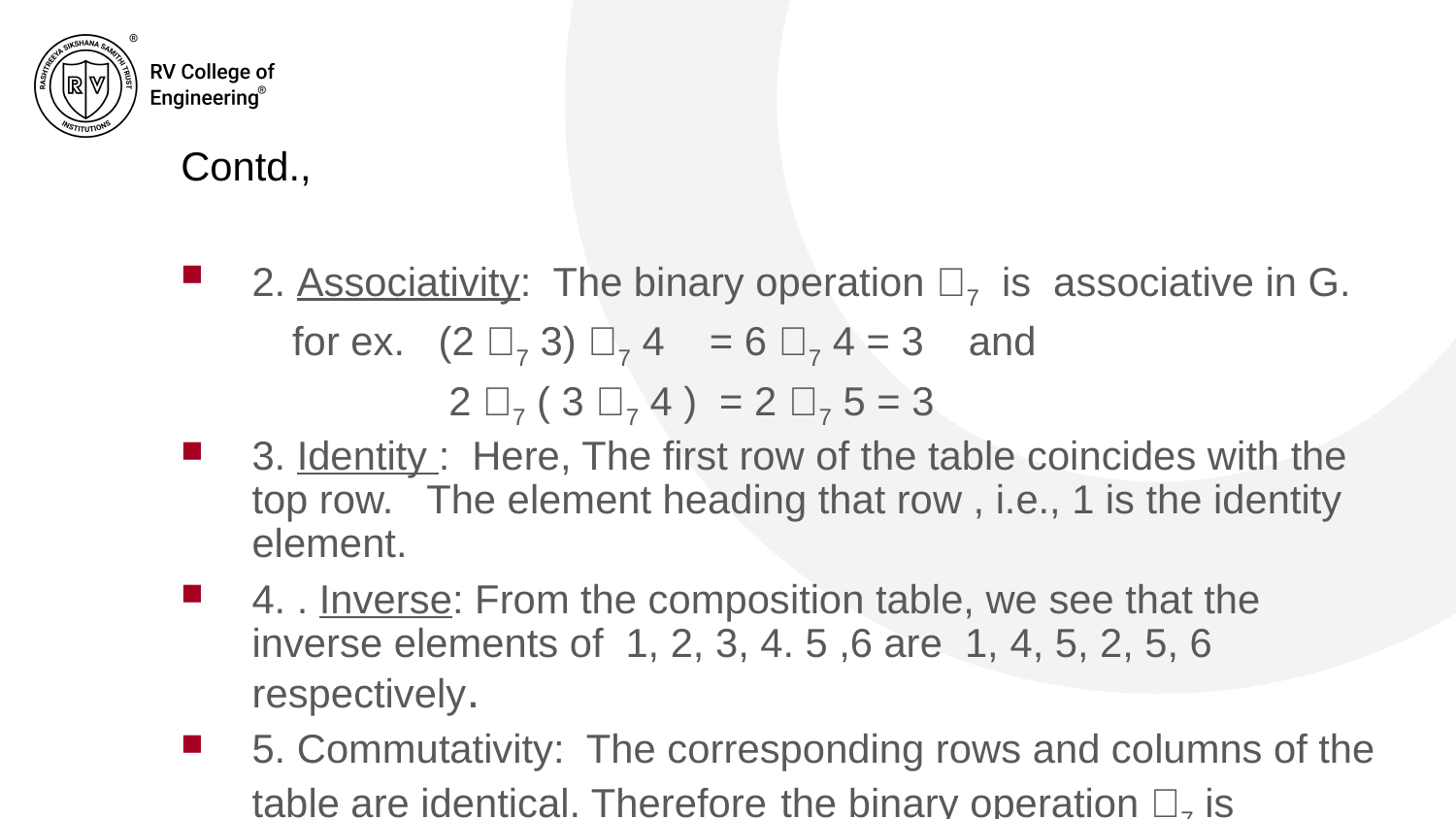

# Contd.,
2. Associativity:  The binary operation ×7  is  associative in G.
          for ex.   (2 ×7 3) ×7 4    = 6 ×7 4 = 3    and
                        2 ×7 ( 3 ×7 4 )  = 2 ×7 5 = 3
3. Identity :  Here, The first row of the table coincides with the top row.   The element heading that row , i.e., 1 is the identity element.
4. . Inverse: From the composition table, we see that the inverse elements of  1, 2, 3, 4. 5 ,6 are  1, 4, 5, 2, 5, 6   respectively.
5. Commutativity:  The corresponding rows and columns of the table are identical. Therefore the binary operation ×7 is commutative.
 Hence, (G, ×7 ) is an abelian group.